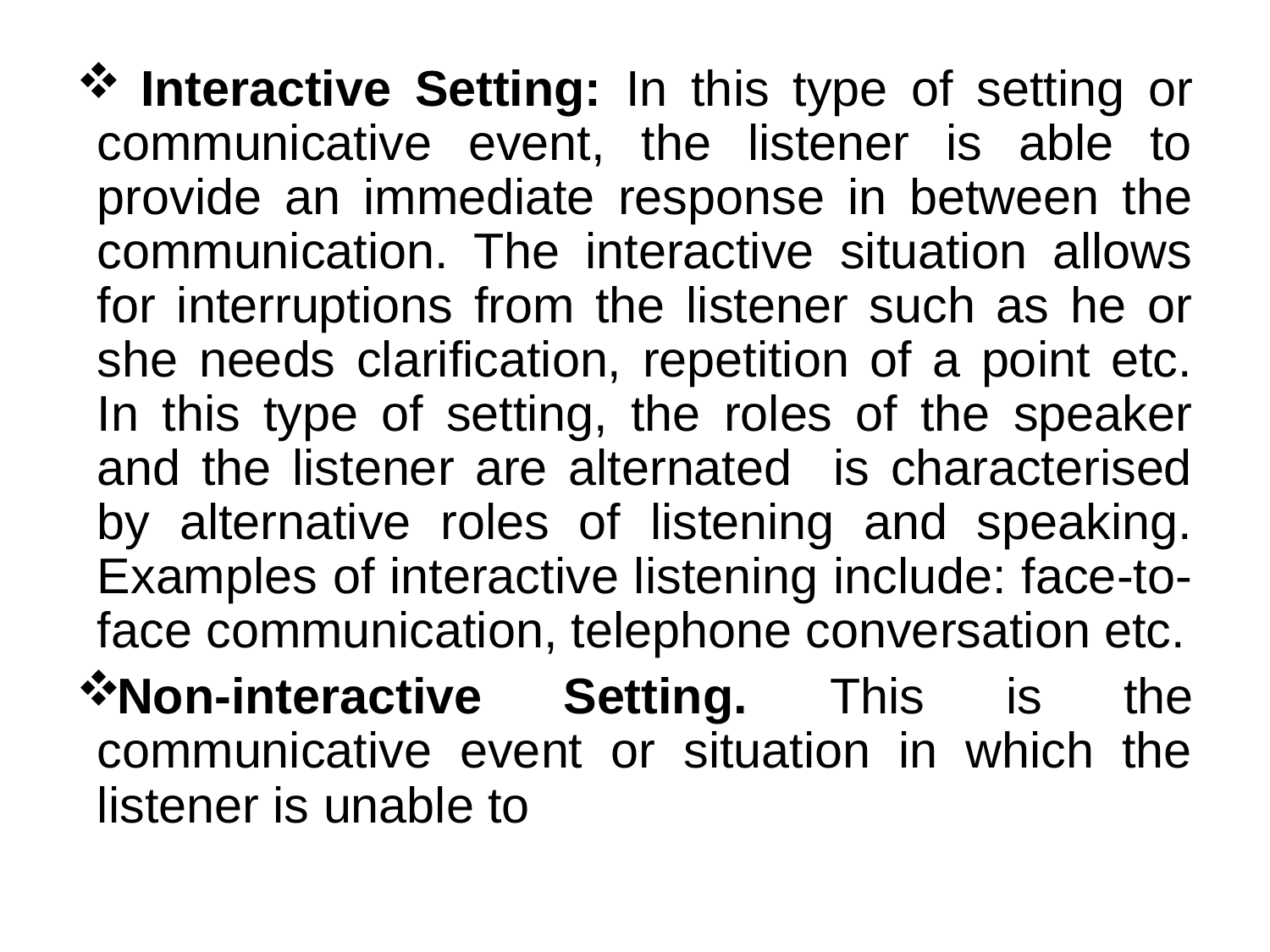

Interactive Setting: In this type of setting or communicative event, the listener is able to provide an immediate response in between the communication. The interactive situation allows for interruptions from the listener such as he or she needs clarification, repetition of a point etc. In this type of setting, the roles of the speaker and the listener are alternated  is characterised by alternative roles of listening and speaking. Examples of interactive listening include: face-to-face communication, telephone conversation etc.
Non-interactive Setting. This is the communicative event or situation in which the listener is unable to